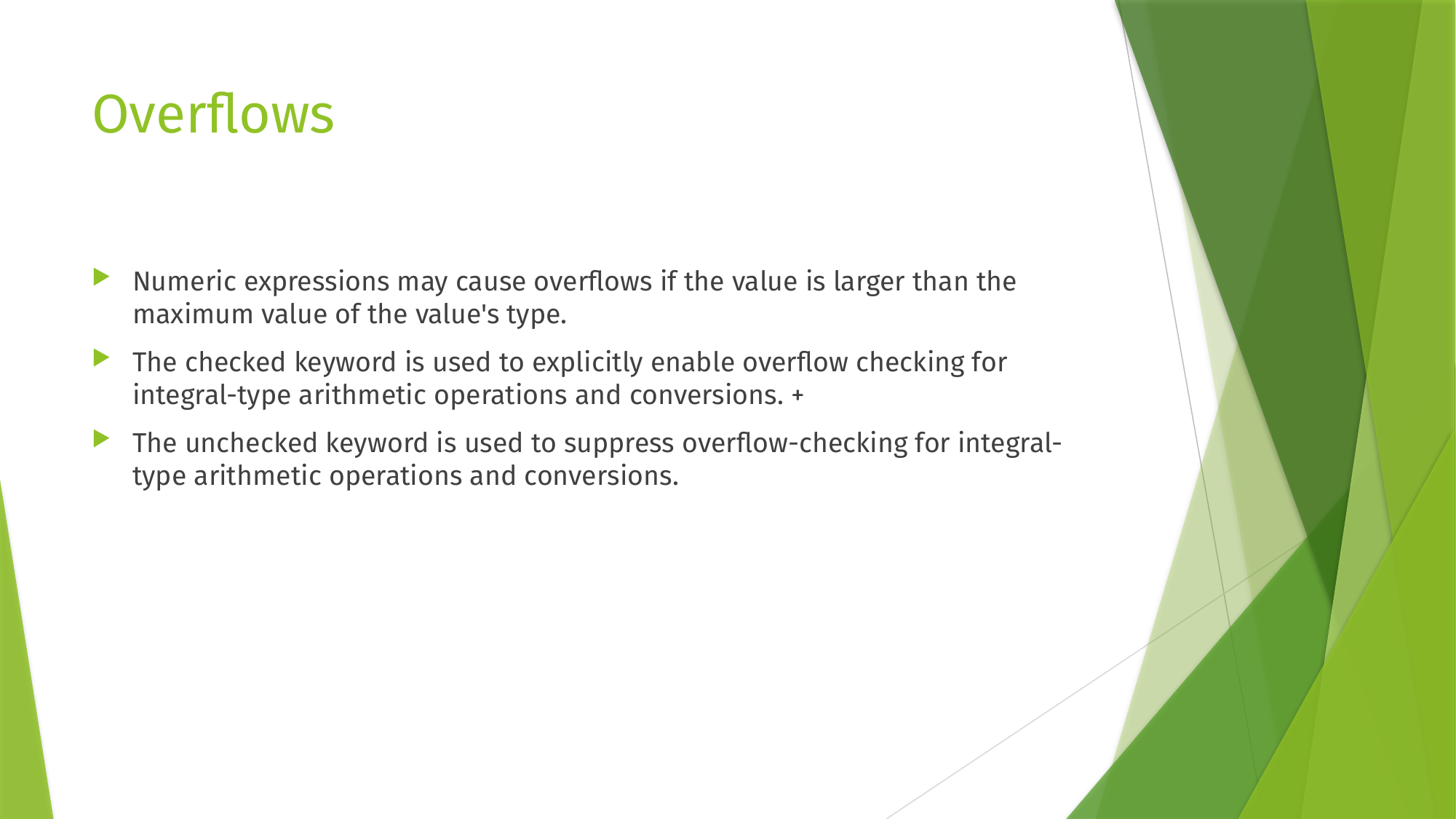

# Overflows
Numeric expressions may cause overflows if the value is larger than the maximum value of the value's type.
The checked keyword is used to explicitly enable overflow checking for integral-type arithmetic operations and conversions. +
The unchecked keyword is used to suppress overflow-checking for integral-type arithmetic operations and conversions.